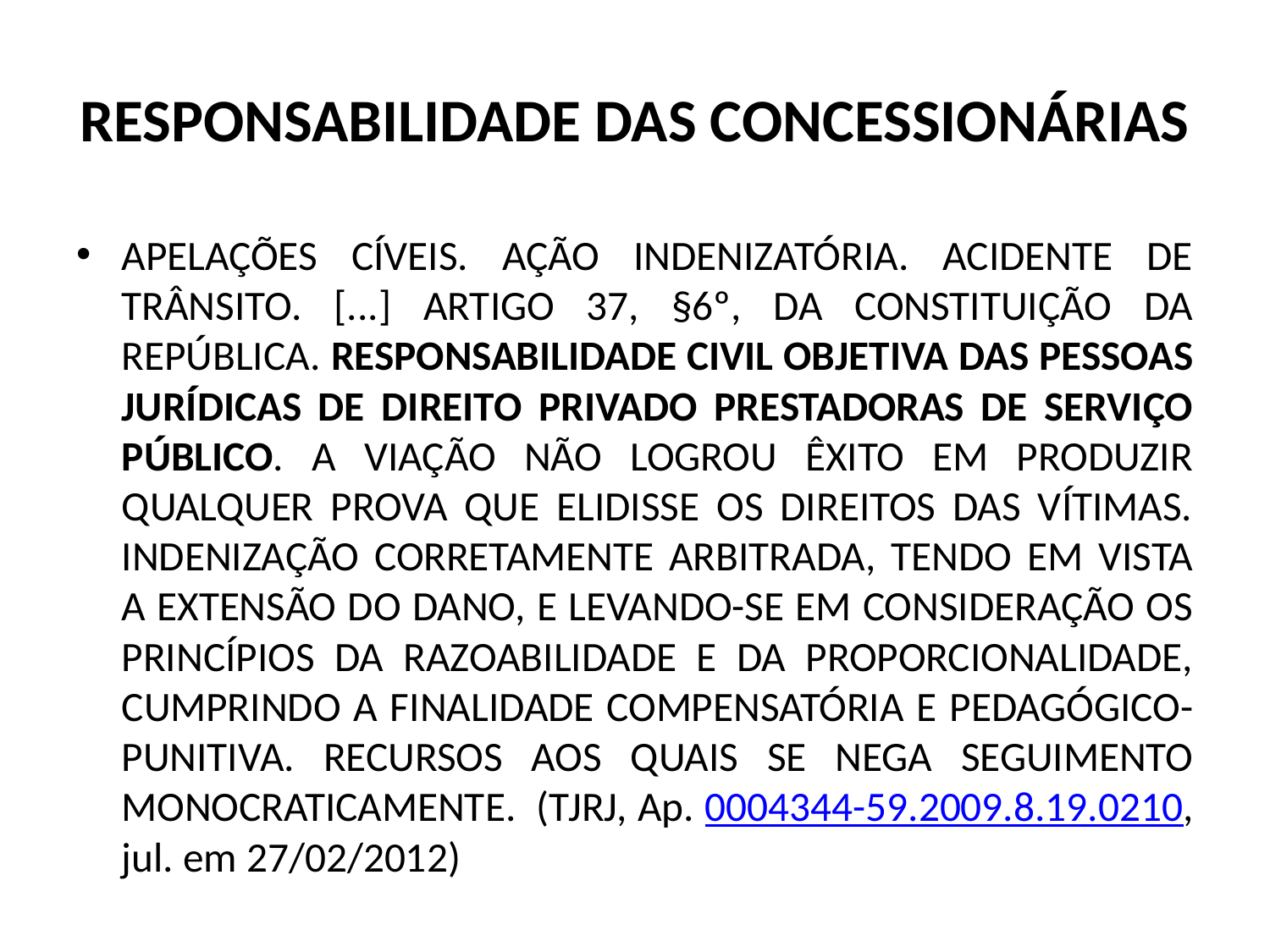

# RESPONSABILIDADE DAS CONCESSIONÁRIAS
APELAÇÕES CÍVEIS. AÇÃO INDENIZATÓRIA. ACIDENTE DE TRÂNSITO. [...] ARTIGO 37, §6º, DA CONSTITUIÇÃO DA REPÚBLICA. RESPONSABILIDADE CIVIL OBJETIVA DAS PESSOAS JURÍDICAS DE DIREITO PRIVADO PRESTADORAS DE SERVIÇO PÚBLICO. A VIAÇÃO NÃO LOGROU ÊXITO EM PRODUZIR QUALQUER PROVA QUE ELIDISSE OS DIREITOS DAS VÍTIMAS. INDENIZAÇÃO CORRETAMENTE ARBITRADA, TENDO EM VISTA A EXTENSÃO DO DANO, E LEVANDO-SE EM CONSIDERAÇÃO OS PRINCÍPIOS DA RAZOABILIDADE E DA PROPORCIONALIDADE, CUMPRINDO A FINALIDADE COMPENSATÓRIA E PEDAGÓGICO-PUNITIVA. RECURSOS AOS QUAIS SE NEGA SEGUIMENTO MONOCRATICAMENTE.  (TJRJ, Ap. 0004344-59.2009.8.19.0210, jul. em 27/02/2012)